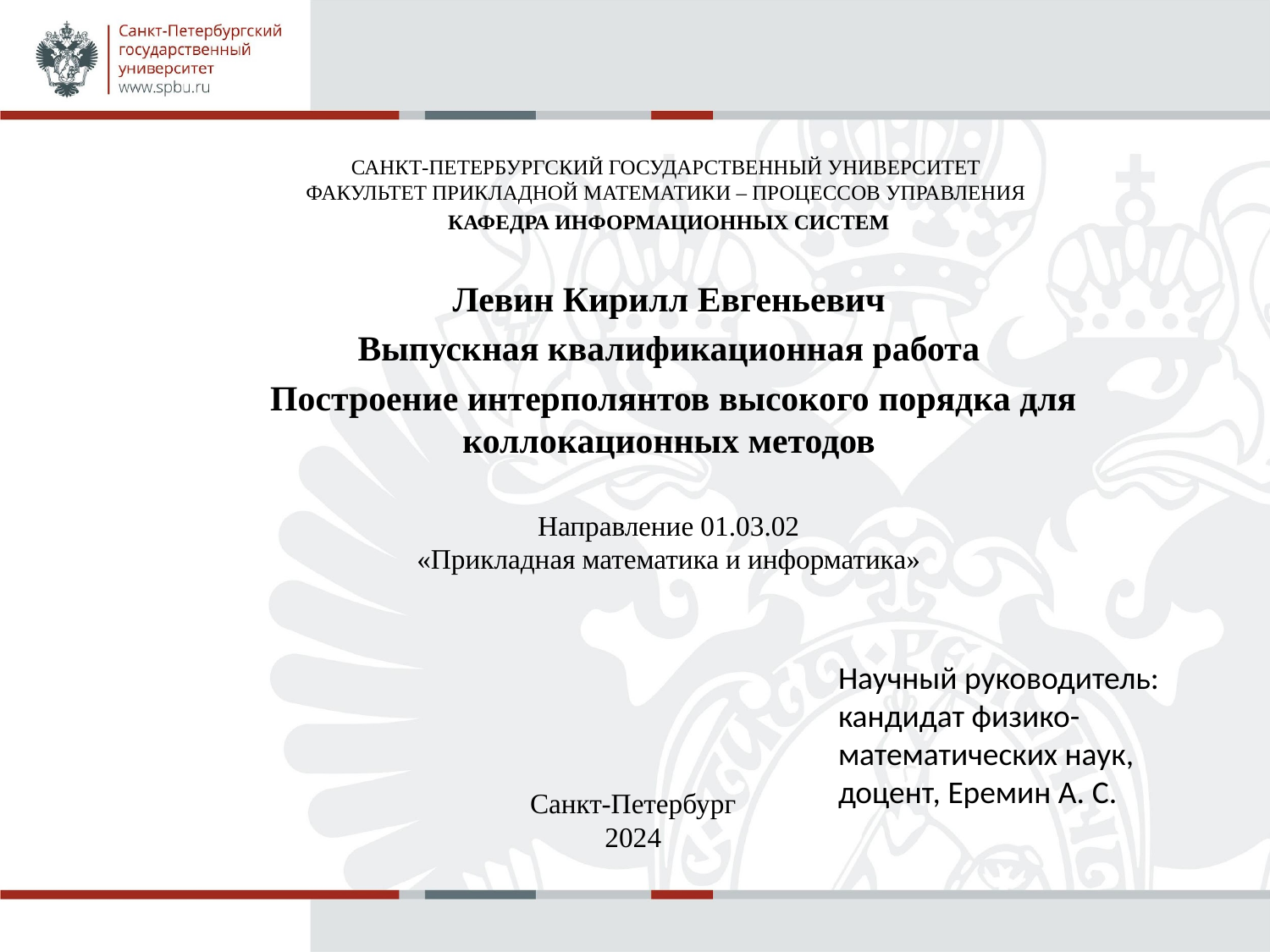

САНКТ-ПЕТЕРБУРГСКИЙ ГОСУДАРСТВЕННЫЙ УНИВЕРСИТЕТ
ФАКУЛЬТЕТ ПРИКЛАДНОЙ МАТЕМАТИКИ – ПРОЦЕССОВ УПРАВЛЕНИЯ
КАФЕДРА ИНФОРМАЦИОННЫХ СИСТЕМ
Левин Кирилл Евгеньевич
Выпускная квалификационная работа
 Построение интерполянтов высокого порядка для коллокационных методов

Направление 01.03.02
«Прикладная математика и информатика»
Научный руководитель:
кандидат физико-математических наук, доцент, Еремин А. С.

Санкт-Петербург
2024